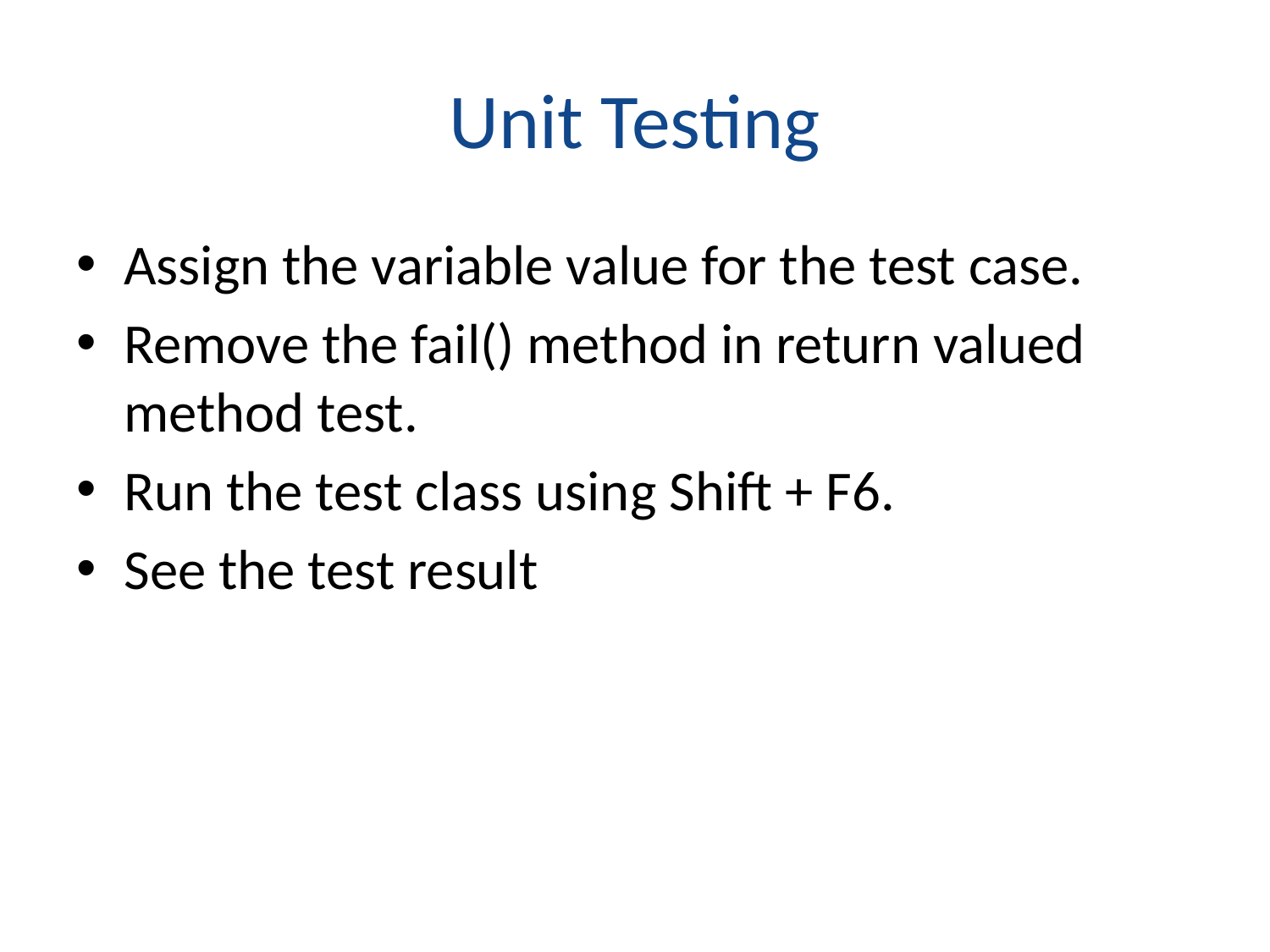

# Unit Testing
Assign the variable value for the test case.
Remove the fail() method in return valued method test.
Run the test class using Shift + F6.
See the test result